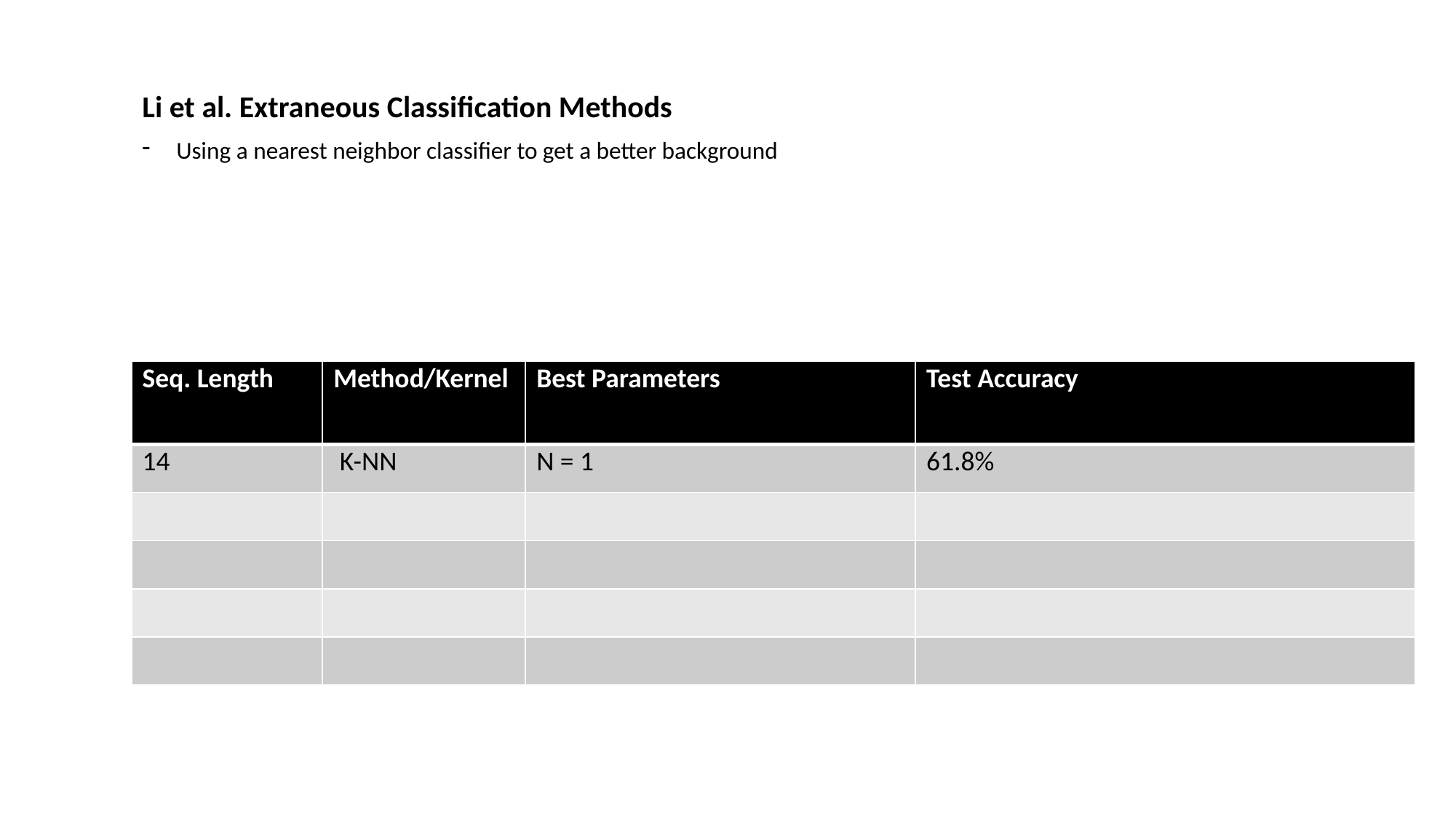

Li et al. Extraneous Classification Methods
Using a nearest neighbor classifier to get a better background
| Seq. Length | Method/Kernel | Best Parameters | Test Accuracy |
| --- | --- | --- | --- |
| 14 | K-NN | N = 1 | 61.8% |
|  |  |  |  |
|  |  |  |  |
|  |  |  |  |
|  |  |  |  |